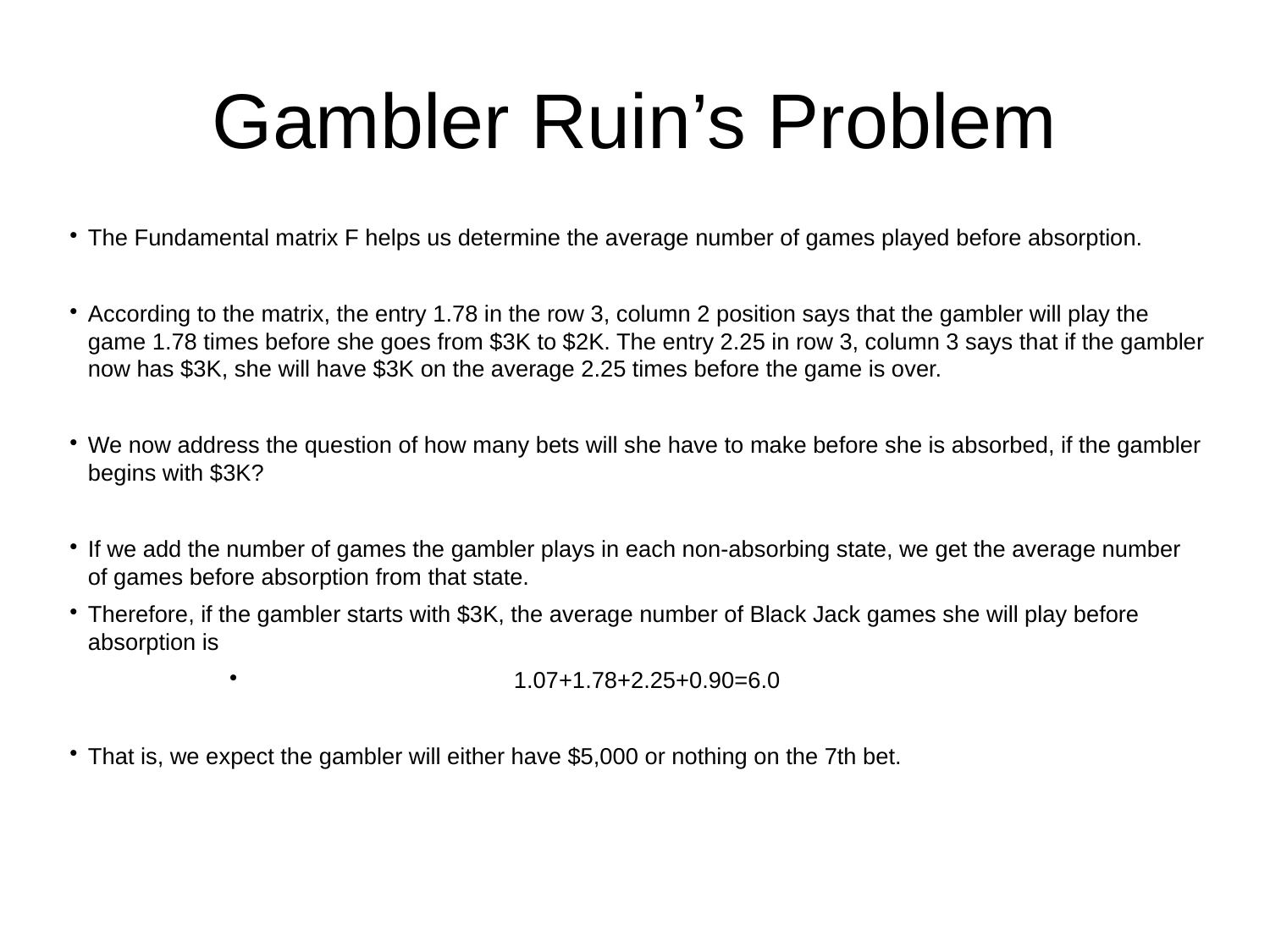

Gambler Ruin’s Problem
The Fundamental matrix F helps us determine the average number of games played before absorption.

According to the matrix, the entry 1.78 in the row 3, column 2 position says that the gambler will play the game 1.78 times before she goes from $3K to $2K. The entry 2.25 in row 3, column 3 says that if the gambler now has $3K, she will have $3K on the average 2.25 times before the game is over.

We now address the question of how many bets will she have to make before she is absorbed, if the gambler begins with $3K?

If we add the number of games the gambler plays in each non-absorbing state, we get the average number of games before absorption from that state.
Therefore, if the gambler starts with $3K, the average number of Black Jack games she will play before absorption is
1.07+1.78+2.25+0.90=6.0

That is, we expect the gambler will either have $5,000 or nothing on the 7th bet.